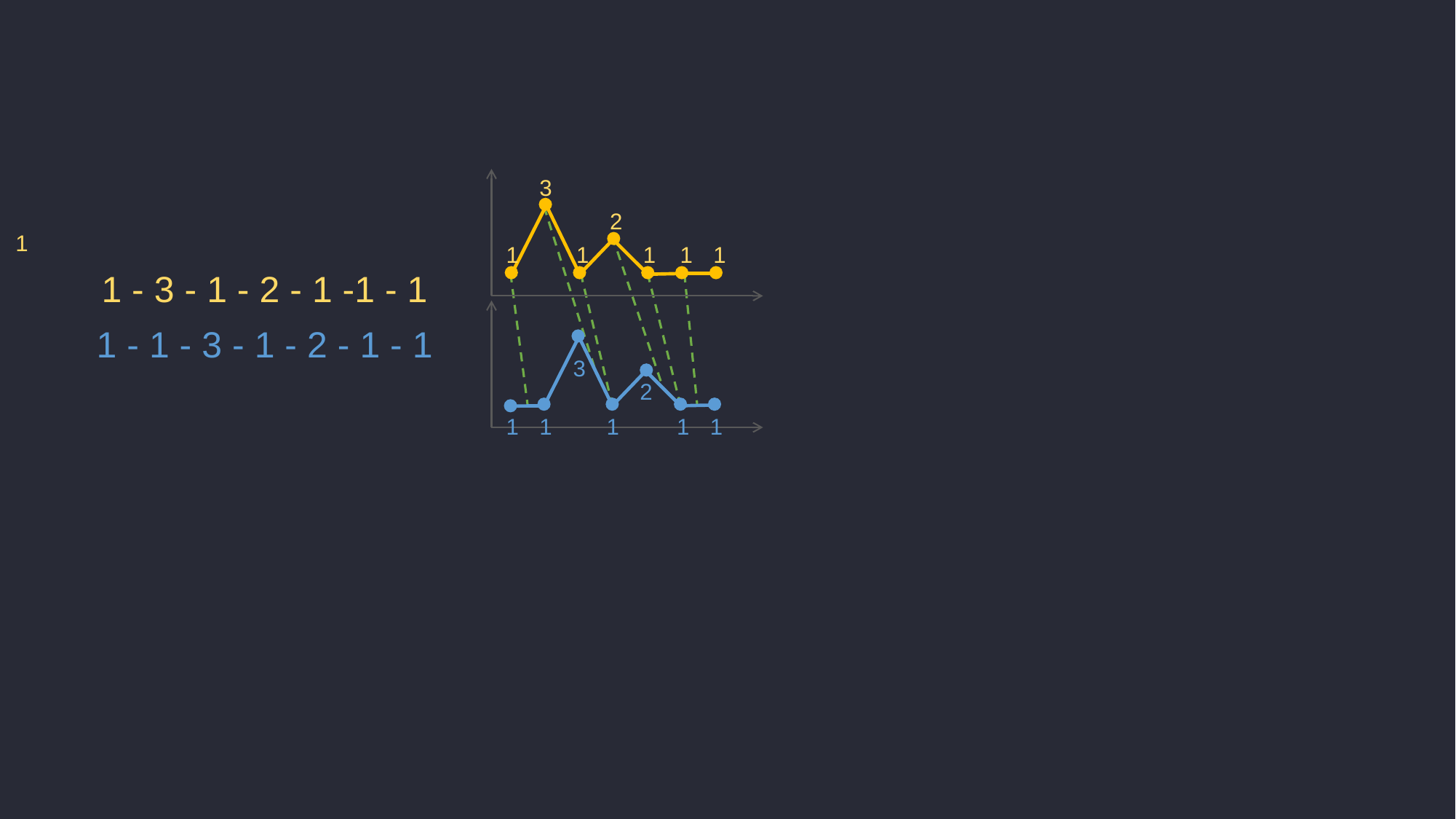

3

2
1
1
1
1
1
1
1 - 3 - 1 - 2 - 1 -1 - 1
1 - 1 - 3 - 1 - 2 - 1 - 1

3

2

1
1
1
1
1